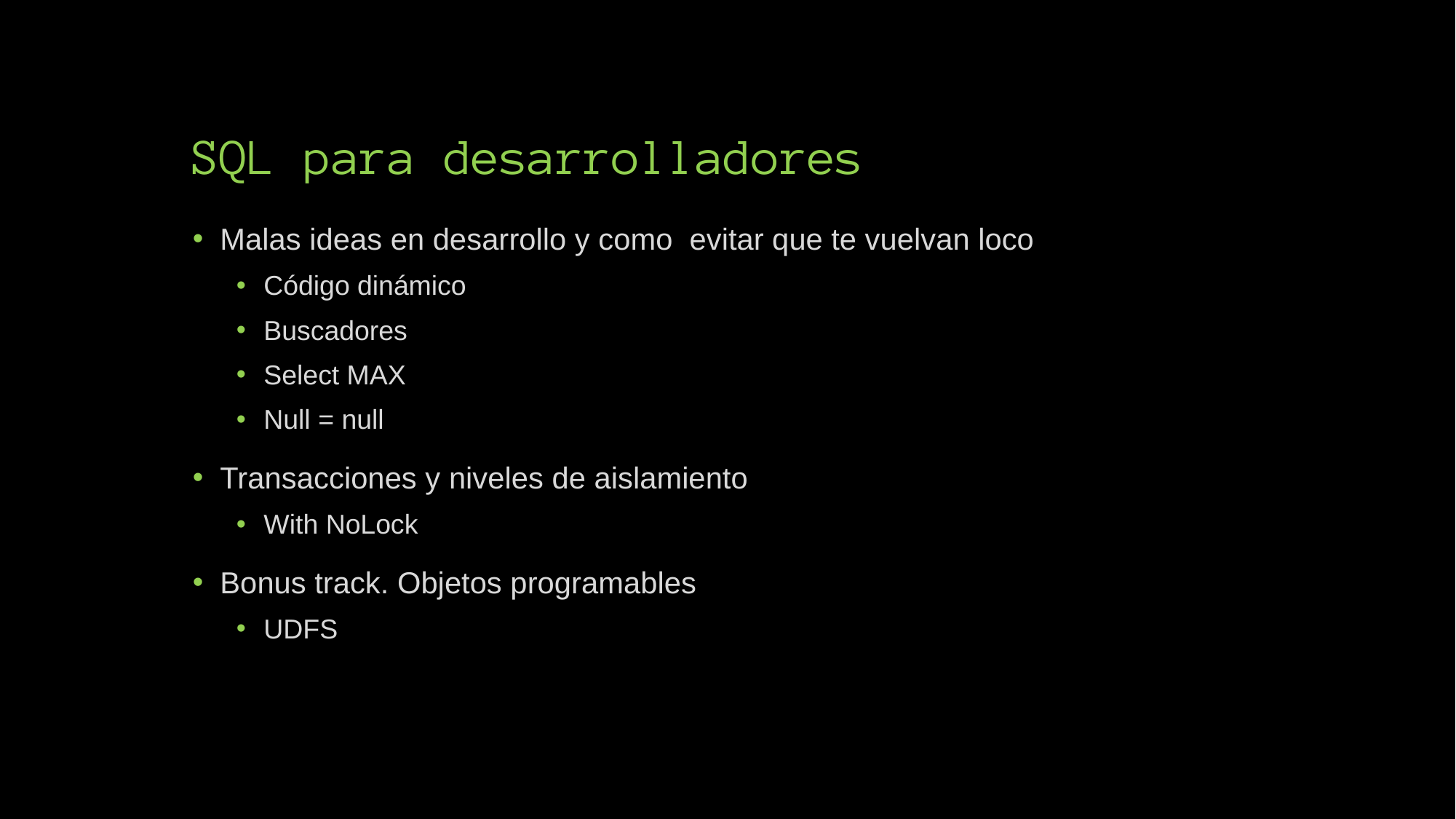

# SQL para desarrolladores
Malas ideas en desarrollo y como  evitar que te vuelvan loco
Código dinámico
Buscadores
Select MAX
Null = null
Transacciones y niveles de aislamiento
With NoLock
Bonus track. Objetos programables
UDFS